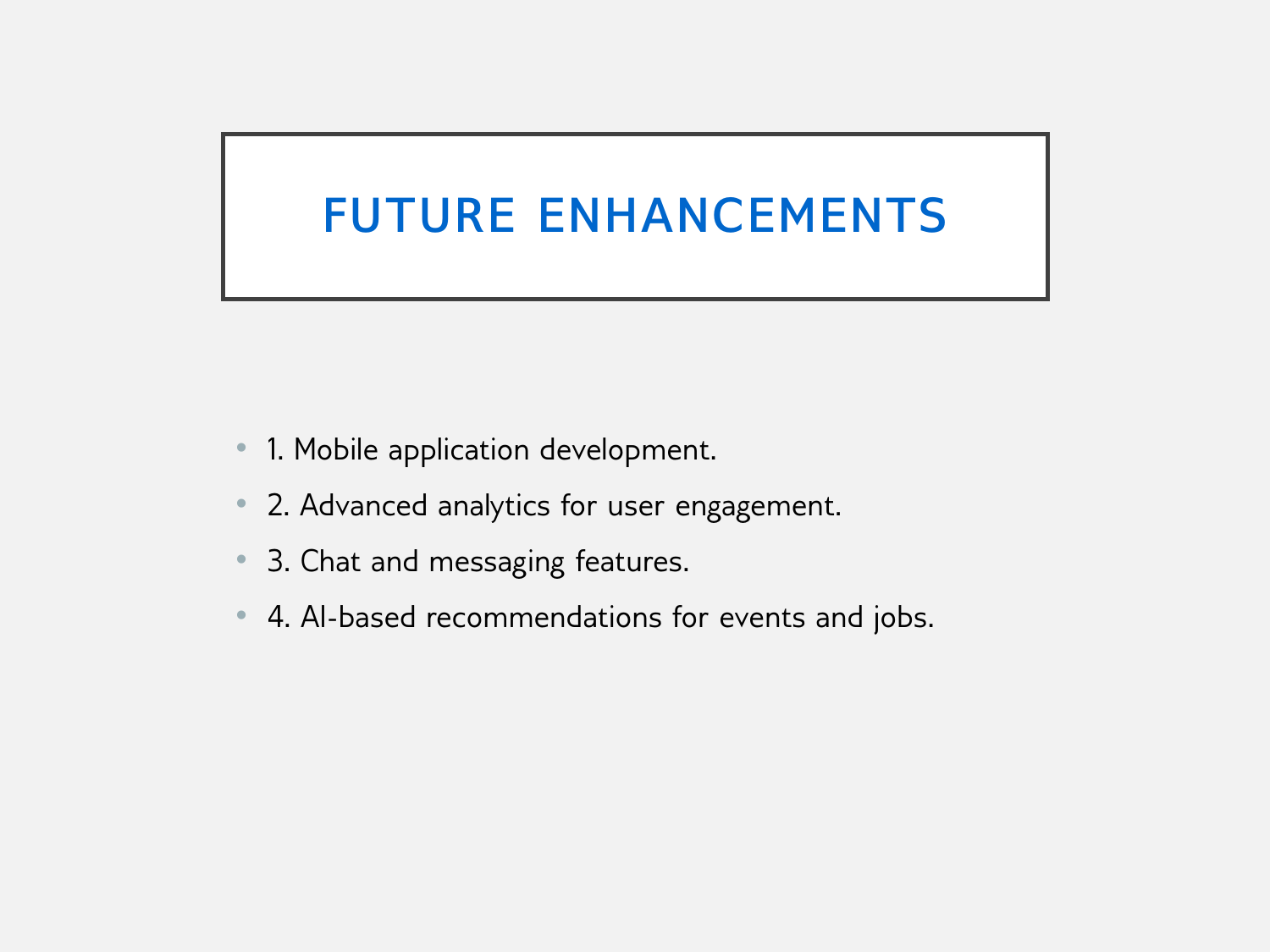

# Future Enhancements

1. Mobile application development.
2. Advanced analytics for user engagement.
3. Chat and messaging features.
4. AI-based recommendations for events and jobs.